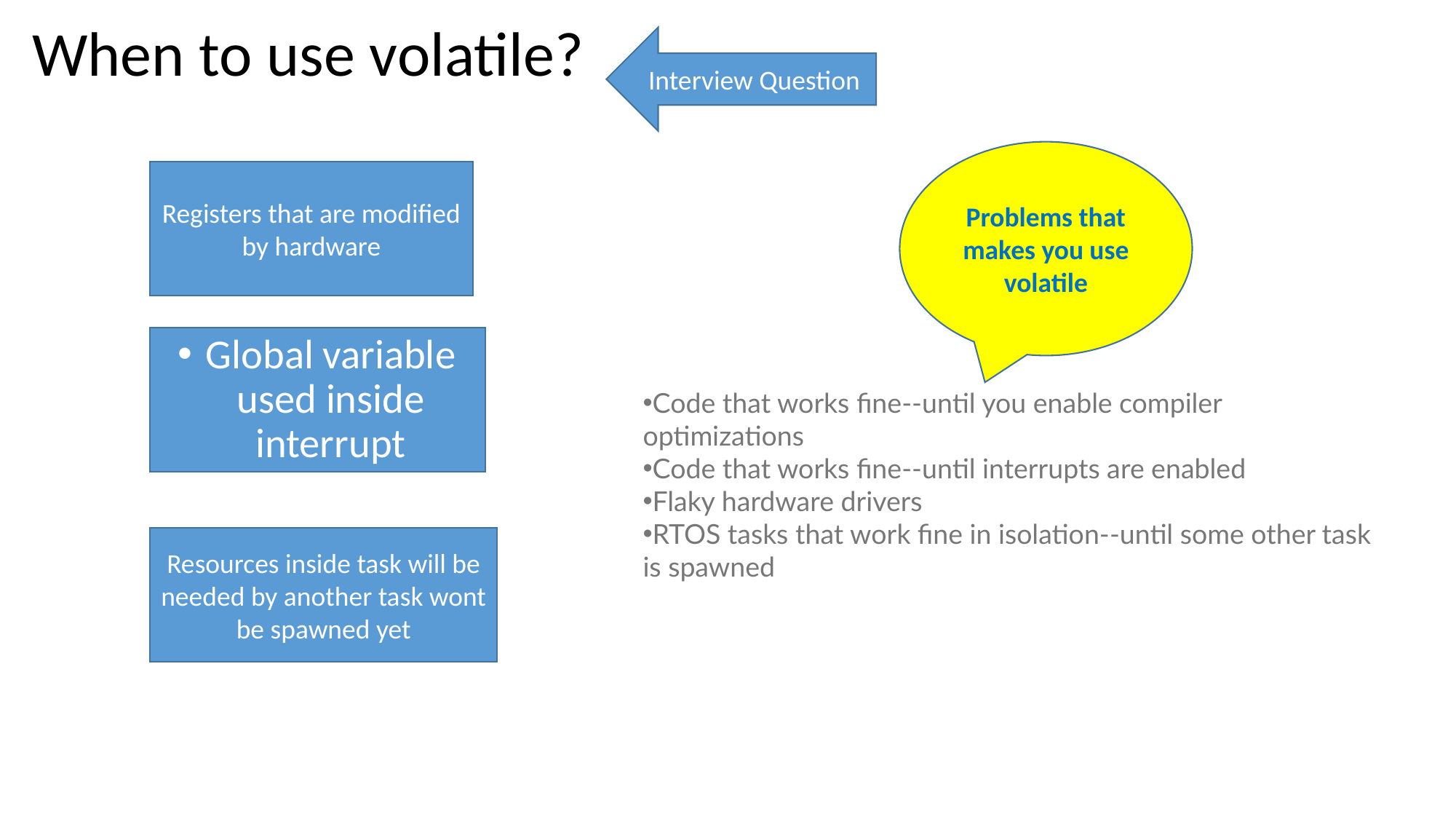

# When to use volatile?
Interview Question
Problems that makes you use volatile
Registers that are modified by hardware
Global variable used inside interrupt
Code that works fine--until you enable compiler optimizations
Code that works fine--until interrupts are enabled
Flaky hardware drivers
RTOS tasks that work fine in isolation--until some other task is spawned
Resources inside task will be needed by another task wont be spawned yet